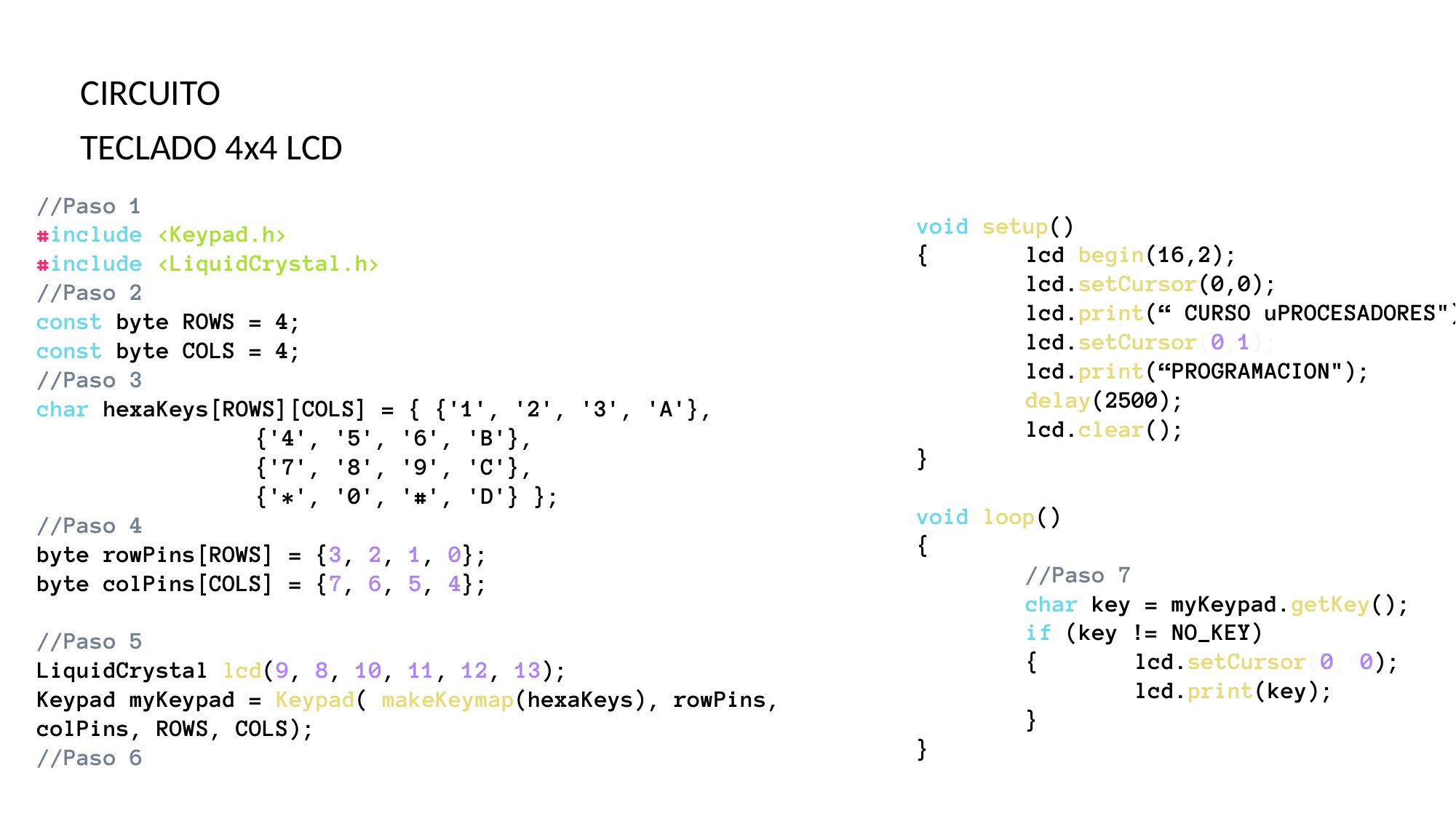

CIRCUITO
TECLADO 4x4 LCD
//Paso 1
#include <Keypad.h>
#include <LiquidCrystal.h>
//Paso 2
const byte ROWS = 4;
const byte COLS = 4;
//Paso 3
char hexaKeys[ROWS][COLS] = { {'1', '2', '3', 'A'},
		{'4', '5', '6', 'B'},
		{'7', '8', '9', 'C'},
		{'*', '0', '#', 'D'} };
//Paso 4
byte rowPins[ROWS] = {3, 2, 1, 0};
byte colPins[COLS] = {7, 6, 5, 4};

//Paso 5
LiquidCrystal lcd(9, 8, 10, 11, 12, 13);
Keypad myKeypad = Keypad( makeKeymap(hexaKeys), rowPins, colPins, ROWS, COLS);
//Paso 6
void setup()
{ 	lcd.begin(16,2);
	lcd.setCursor(0,0);
	lcd.print(“ CURSO uPROCESADORES");
	lcd.setCursor(0,1);
	lcd.print(“PROGRAMACION");
	delay(2500);
	lcd.clear();
}

void loop()
{
	//Paso 7
	char key = myKeypad.getKey();
	if (key != NO_KEY)
	{ 	lcd.setCursor(0, 0);
		lcd.print(key);
	}
}